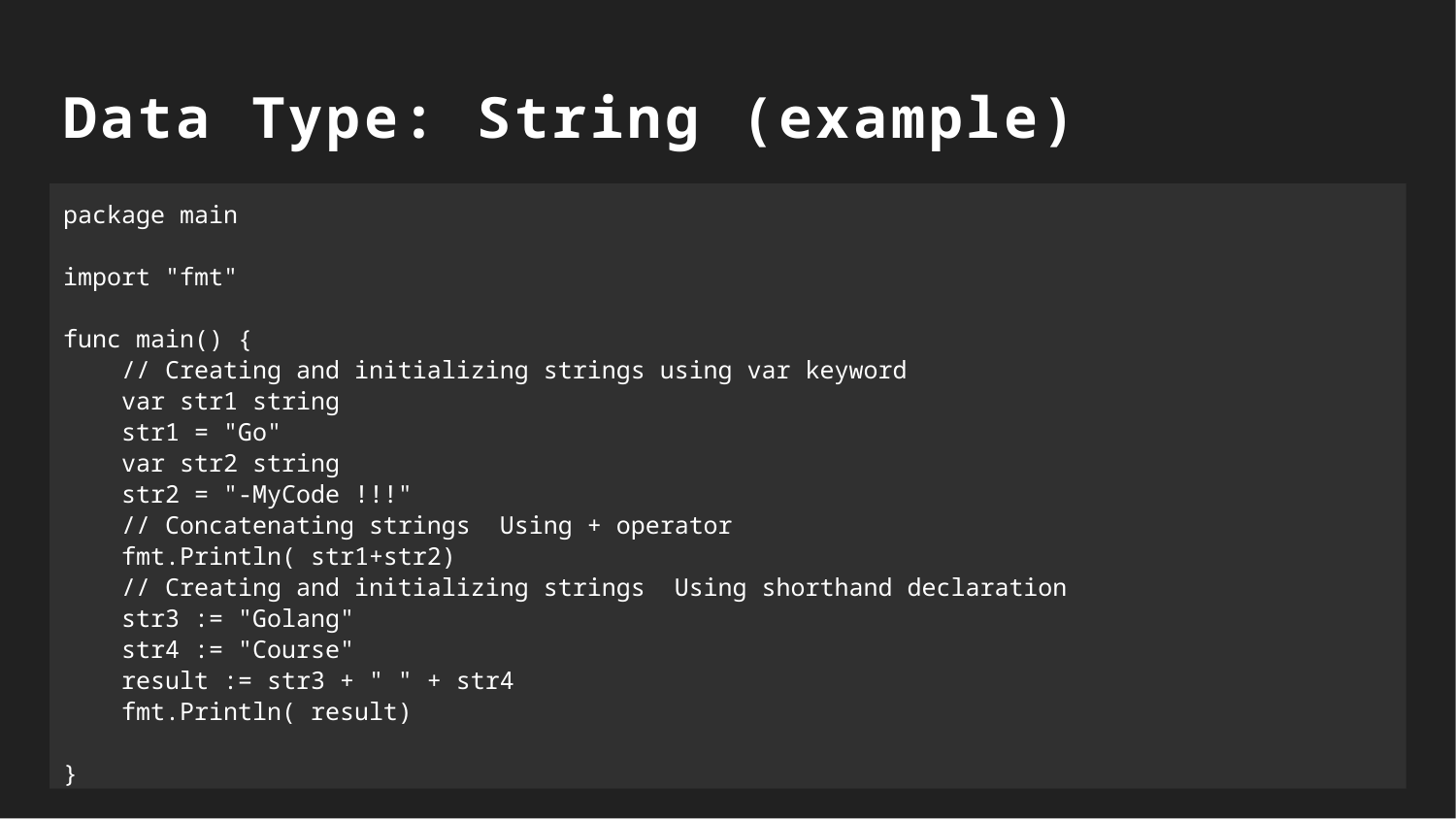

Data Type: String (example)

package main

import "fmt"

func main() {
    // Creating and initializing strings using var keyword
    var str1 string
    str1 = "Go"
    var str2 string
    str2 = "-MyCode !!!"
    // Concatenating strings  Using + operator
    fmt.Println( str1+str2)
    // Creating and initializing strings  Using shorthand declaration
    str3 := "Golang"
    str4 := "Course"
    result := str3 + " " + str4
    fmt.Println( result)

}